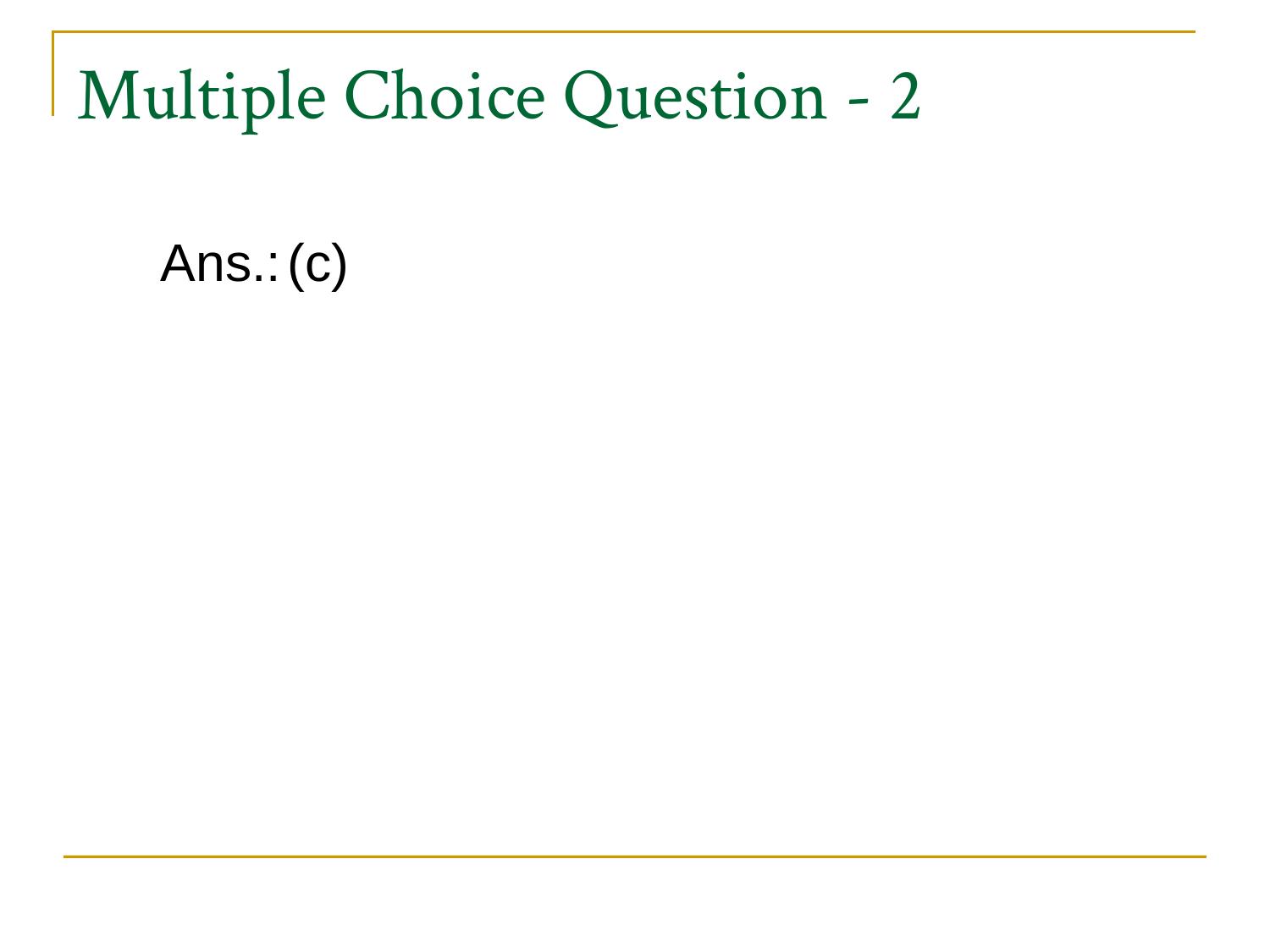

# Multiple Choice Question - 2
	Ans.:	(c)